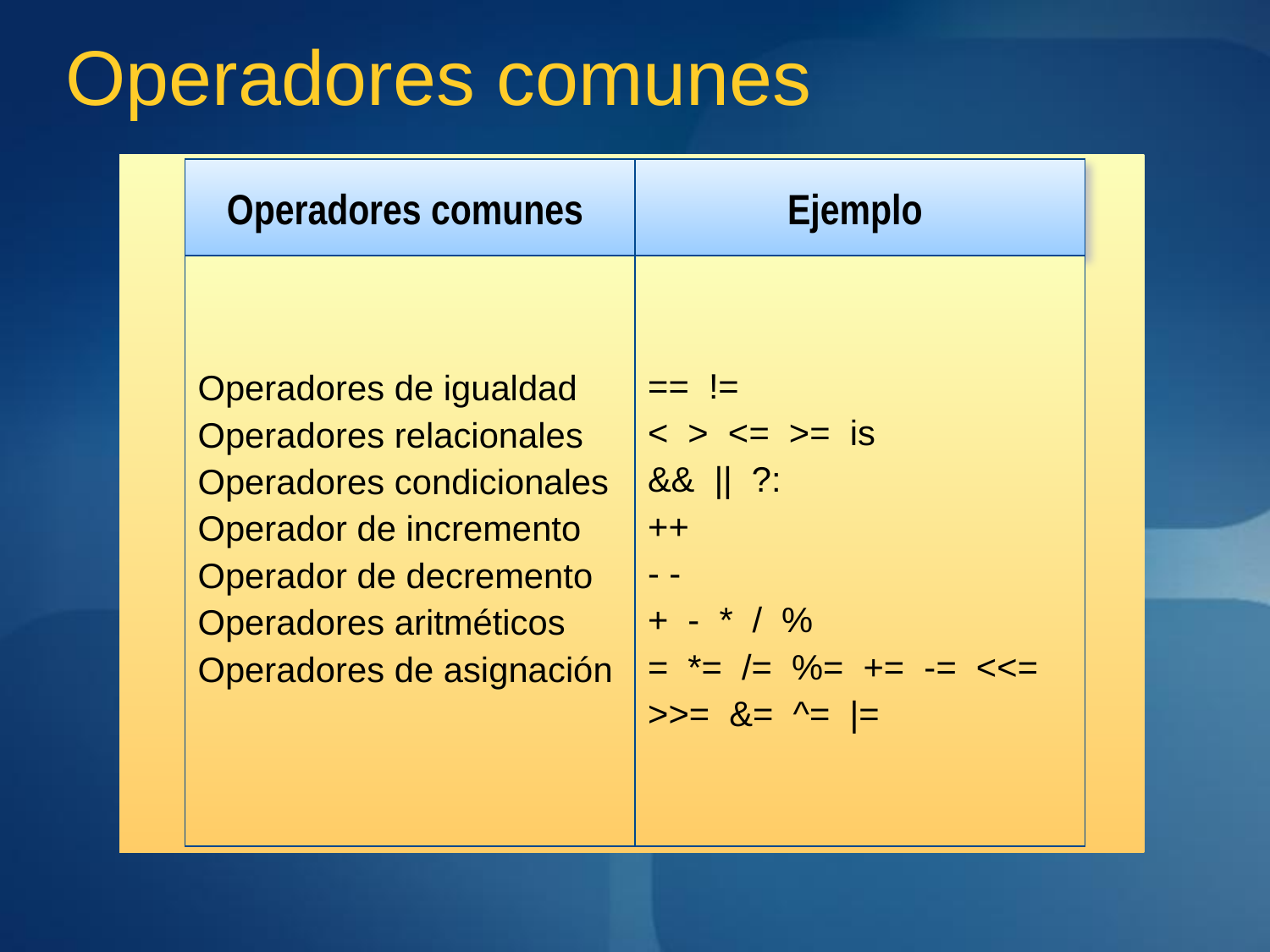

# Operadores comunes

Operadores comunes
Ejemplo
Operadores de igualdad
Operadores relacionales
Operadores condicionales
Operador de incremento
Operador de decremento
Operadores aritméticos
Operadores de asignación

==  !=
<  >  <=  >=  is
&&  ||  ?:
++
- -
+  -  *  /  %
=  *=  /=  %=  +=  -=  <<=
>>=  &=  ^=  |=